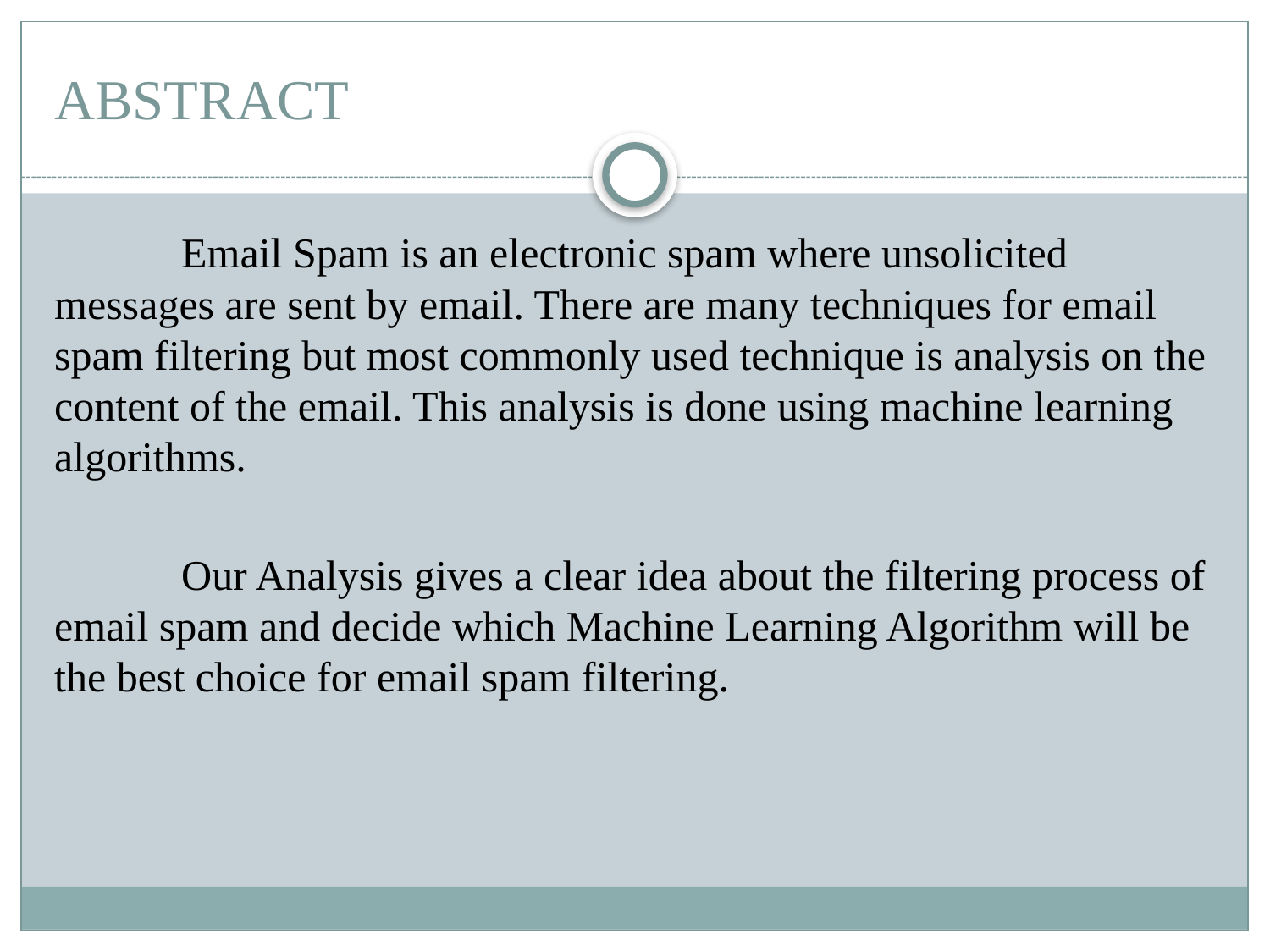

# ABSTRACT
	Email Spam is an electronic spam where unsolicited messages are sent by email. There are many techniques for email spam filtering but most commonly used technique is analysis on the content of the email. This analysis is done using machine learning algorithms.

	Our Analysis gives a clear idea about the filtering process of email spam and decide which Machine Learning Algorithm will be the best choice for email spam filtering.